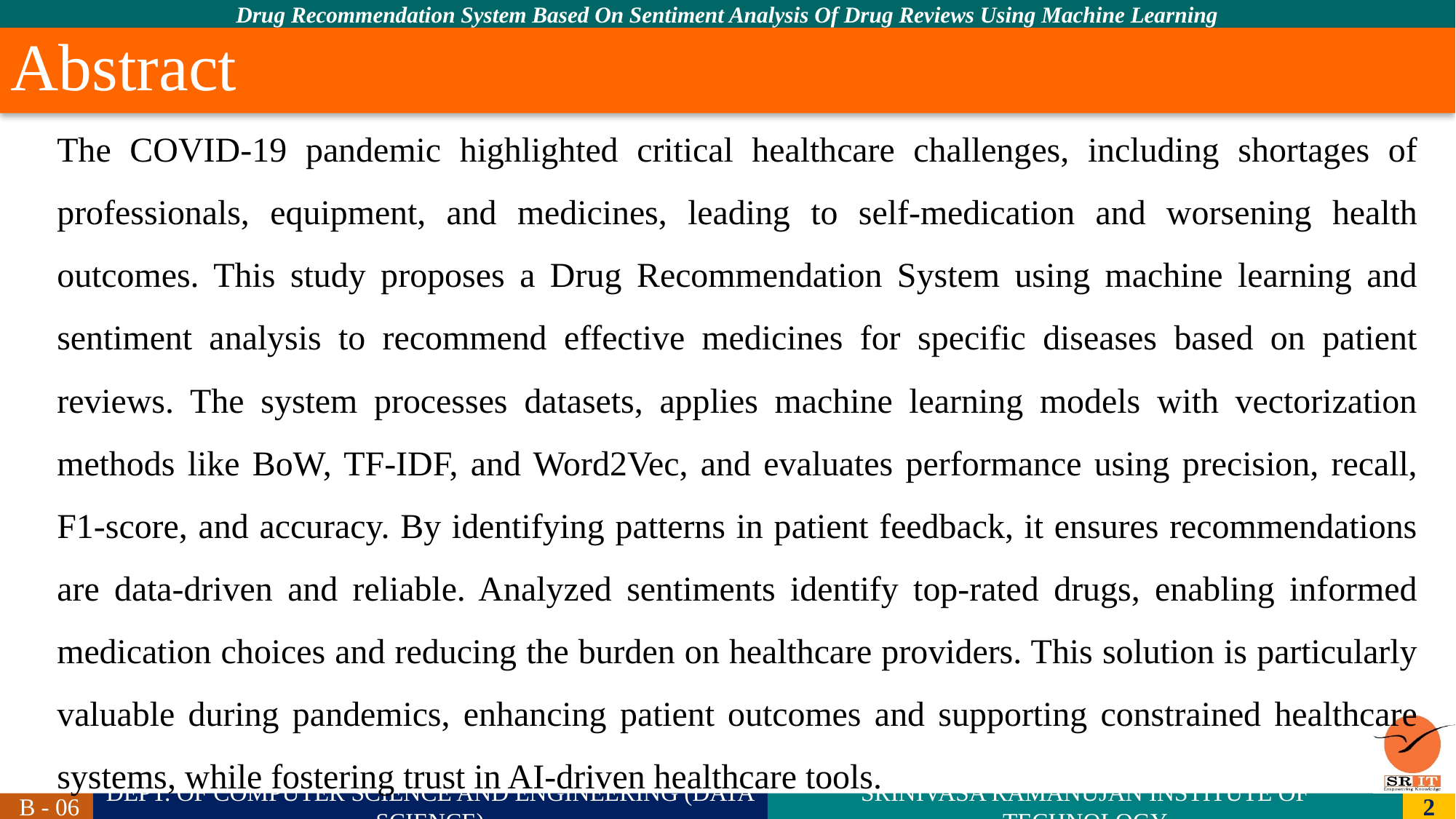

# Abstract
The COVID-19 pandemic highlighted critical healthcare challenges, including shortages of professionals, equipment, and medicines, leading to self-medication and worsening health outcomes. This study proposes a Drug Recommendation System using machine learning and sentiment analysis to recommend effective medicines for specific diseases based on patient reviews. The system processes datasets, applies machine learning models with vectorization methods like BoW, TF-IDF, and Word2Vec, and evaluates performance using precision, recall, F1-score, and accuracy. By identifying patterns in patient feedback, it ensures recommendations are data-driven and reliable. Analyzed sentiments identify top-rated drugs, enabling informed medication choices and reducing the burden on healthcare providers. This solution is particularly valuable during pandemics, enhancing patient outcomes and supporting constrained healthcare systems, while fostering trust in AI-driven healthcare tools.